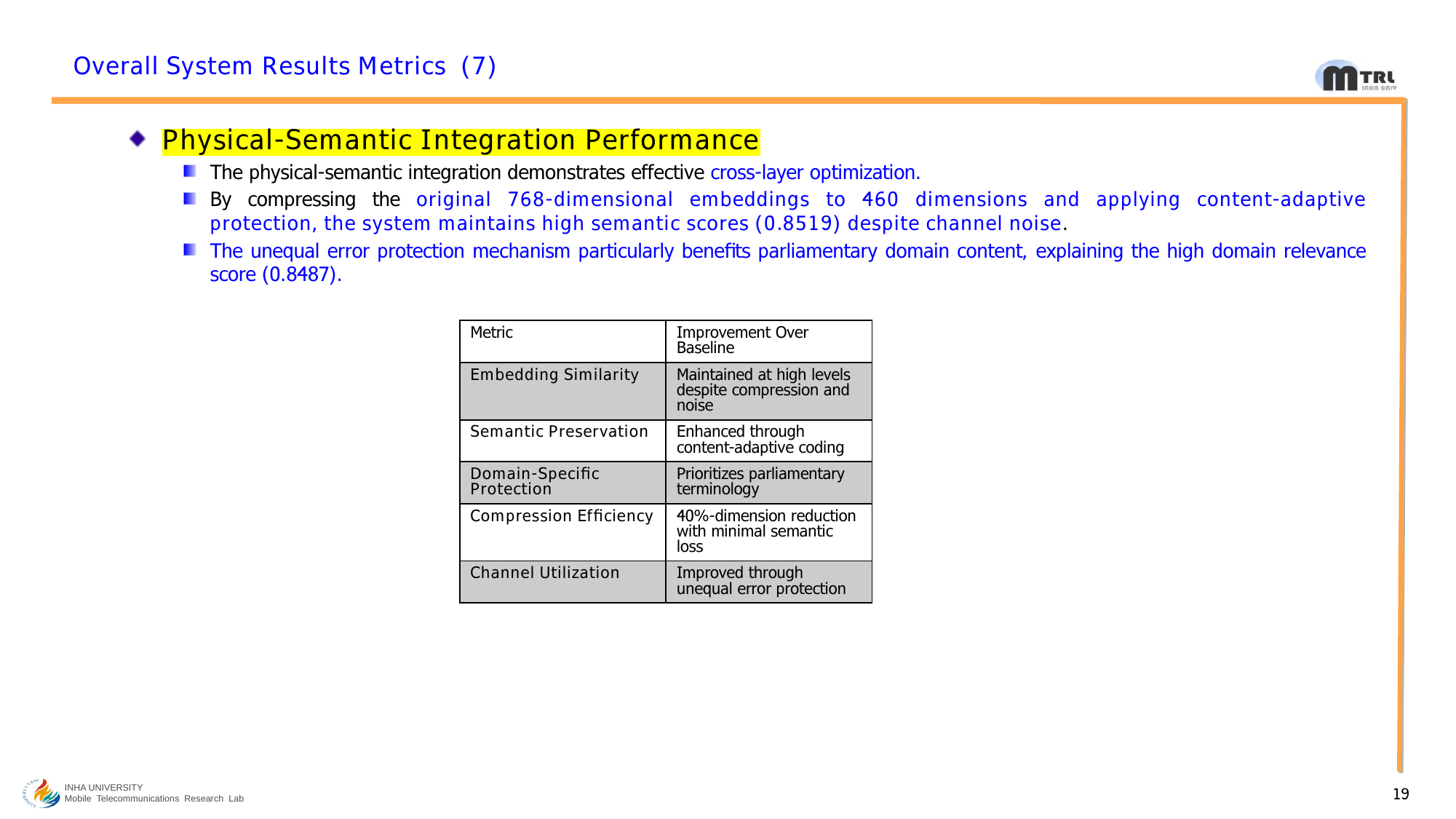

# Overall System Results Metrics  (7)
Physical-Semantic Integration Performance
The physical-semantic integration demonstrates effective cross-layer optimization.
By compressing the original 768-dimensional embeddings to 460 dimensions and applying content-adaptive protection, the system maintains high semantic scores (0.8519) despite channel noise.
The unequal error protection mechanism particularly benefits parliamentary domain content, explaining the high domain relevance score (0.8487).

| Metric | Improvement Over Baseline |
| --- | --- |
| Embedding Similarity | Maintained at high levels despite compression and noise |
| Semantic Preservation | Enhanced through content-adaptive coding |
| Domain-Specific Protection | Prioritizes parliamentary terminology |
| Compression Efficiency | 40%-dimension reduction with minimal semantic loss |
| Channel Utilization | Improved through unequal error protection |
INHA UNIVERSITY
Mobile  Telecommunications  Research  Lab

19